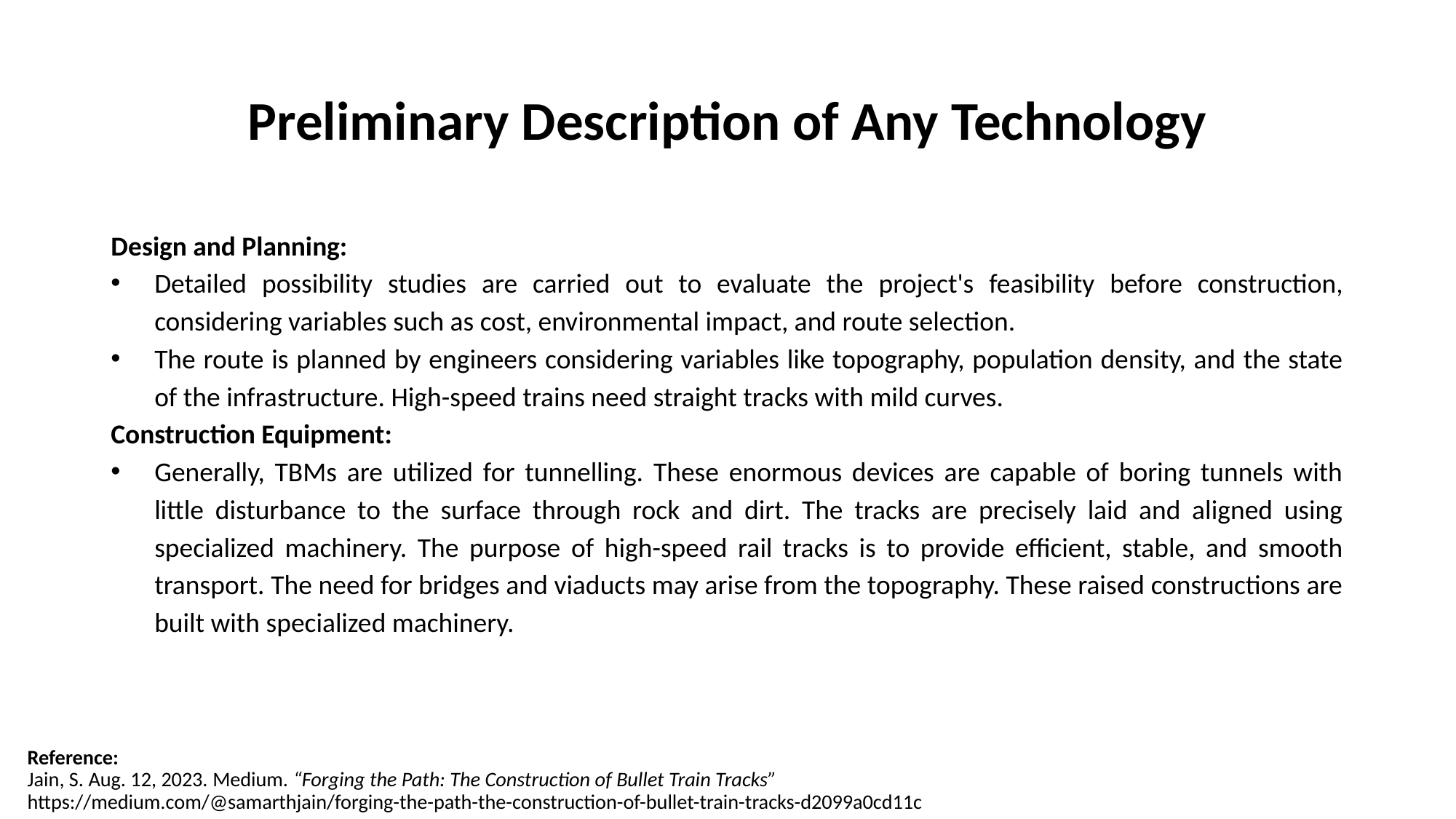

# Preliminary Description of Any Technology
Design and Planning:
Detailed possibility studies are carried out to evaluate the project's feasibility before construction, considering variables such as cost, environmental impact, and route selection.
The route is planned by engineers considering variables like topography, population density, and the state of the infrastructure. High-speed trains need straight tracks with mild curves.
Construction Equipment:
Generally, TBMs are utilized for tunnelling. These enormous devices are capable of boring tunnels with little disturbance to the surface through rock and dirt. The tracks are precisely laid and aligned using specialized machinery. The purpose of high-speed rail tracks is to provide efficient, stable, and smooth transport. The need for bridges and viaducts may arise from the topography. These raised constructions are built with specialized machinery.

Reference:
Jain, S. Aug. 12, 2023. Medium. “Forging the Path: The Construction of Bullet Train Tracks”
https://medium.com/@samarthjain/forging-the-path-the-construction-of-bullet-train-tracks-d2099a0cd11c